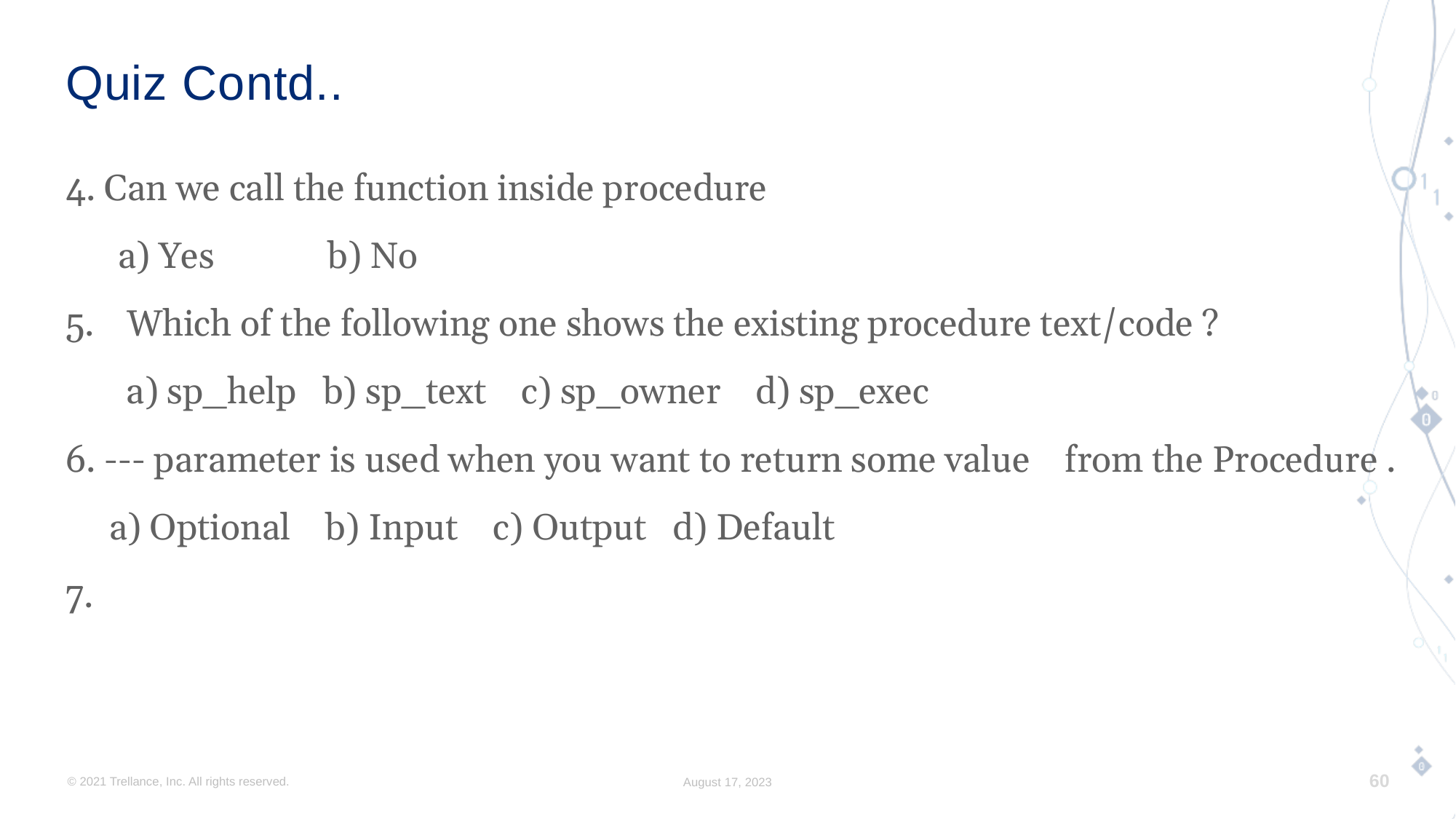

# Quiz Contd..
4. Can we call the function inside procedure
      a) Yes             b) No
Which of the following one shows the existing procedure text/code ?
       a) sp_help   b) sp_text    c) sp_owner    d) sp_exec
6. --- parameter is used when you want to return some value    from the Procedure .
     a) Optional    b) Input    c) Output   d) Default
7.
© 2021 Trellance, Inc. All rights reserved.
August 17, 2023
60